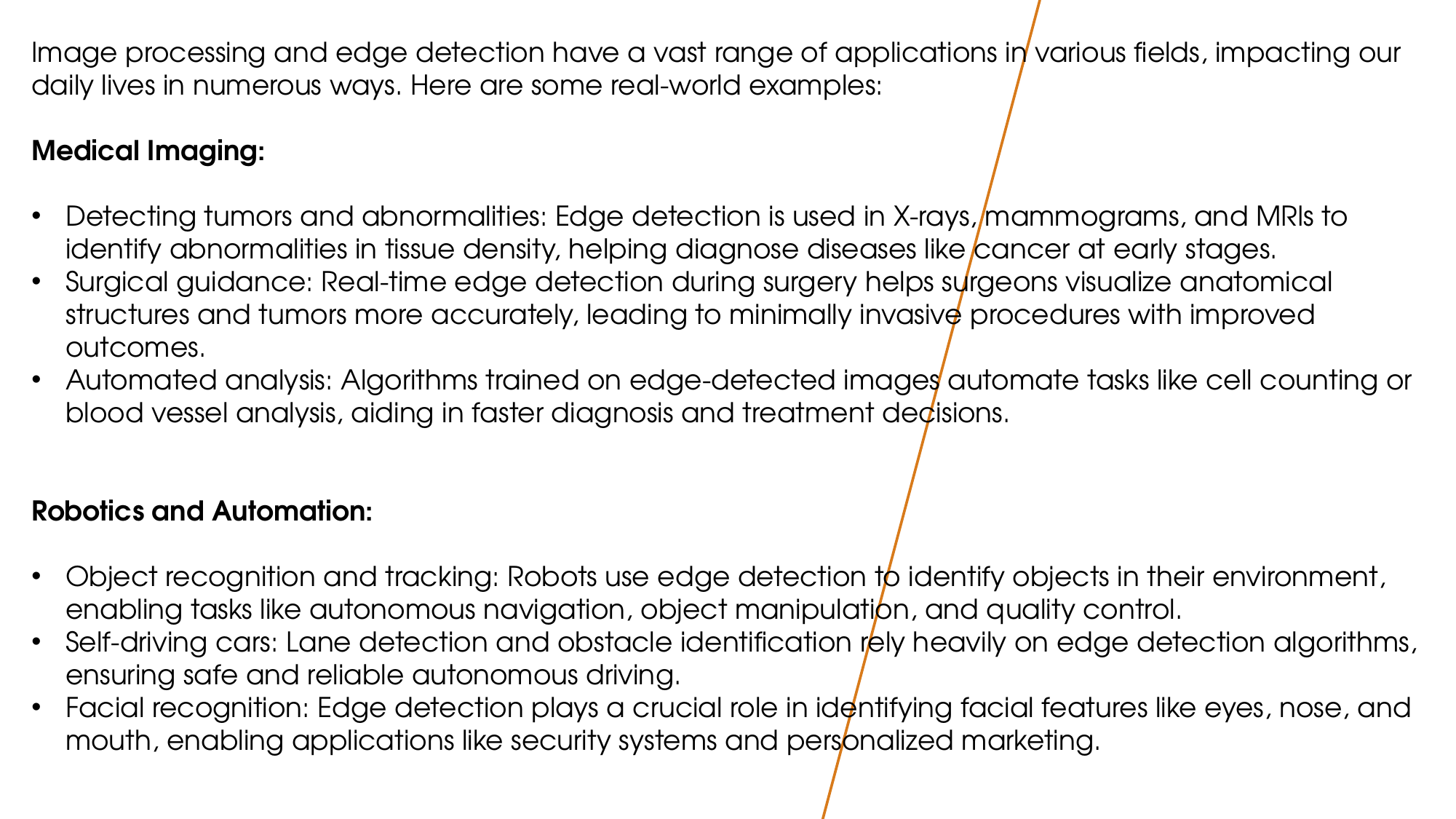

Image processing and edge detection have a vast range of applications in various fields, impacting our daily lives in numerous ways. Here are some real-world examples:

Medical Imaging:

Detecting tumors and abnormalities: Edge detection is used in X-rays, mammograms, and MRIs to identify abnormalities in tissue density, helping diagnose diseases like cancer at early stages.
Surgical guidance: Real-time edge detection during surgery helps surgeons visualize anatomical structures and tumors more accurately, leading to minimally invasive procedures with improved outcomes.
Automated analysis: Algorithms trained on edge-detected images automate tasks like cell counting or blood vessel analysis, aiding in faster diagnosis and treatment decisions.

Robotics and Automation:

Object recognition and tracking: Robots use edge detection to identify objects in their environment, enabling tasks like autonomous navigation, object manipulation, and quality control.
Self-driving cars: Lane detection and obstacle identification rely heavily on edge detection algorithms, ensuring safe and reliable autonomous driving.
Facial recognition: Edge detection plays a crucial role in identifying facial features like eyes, nose, and mouth, enabling applications like security systems and personalized marketing.